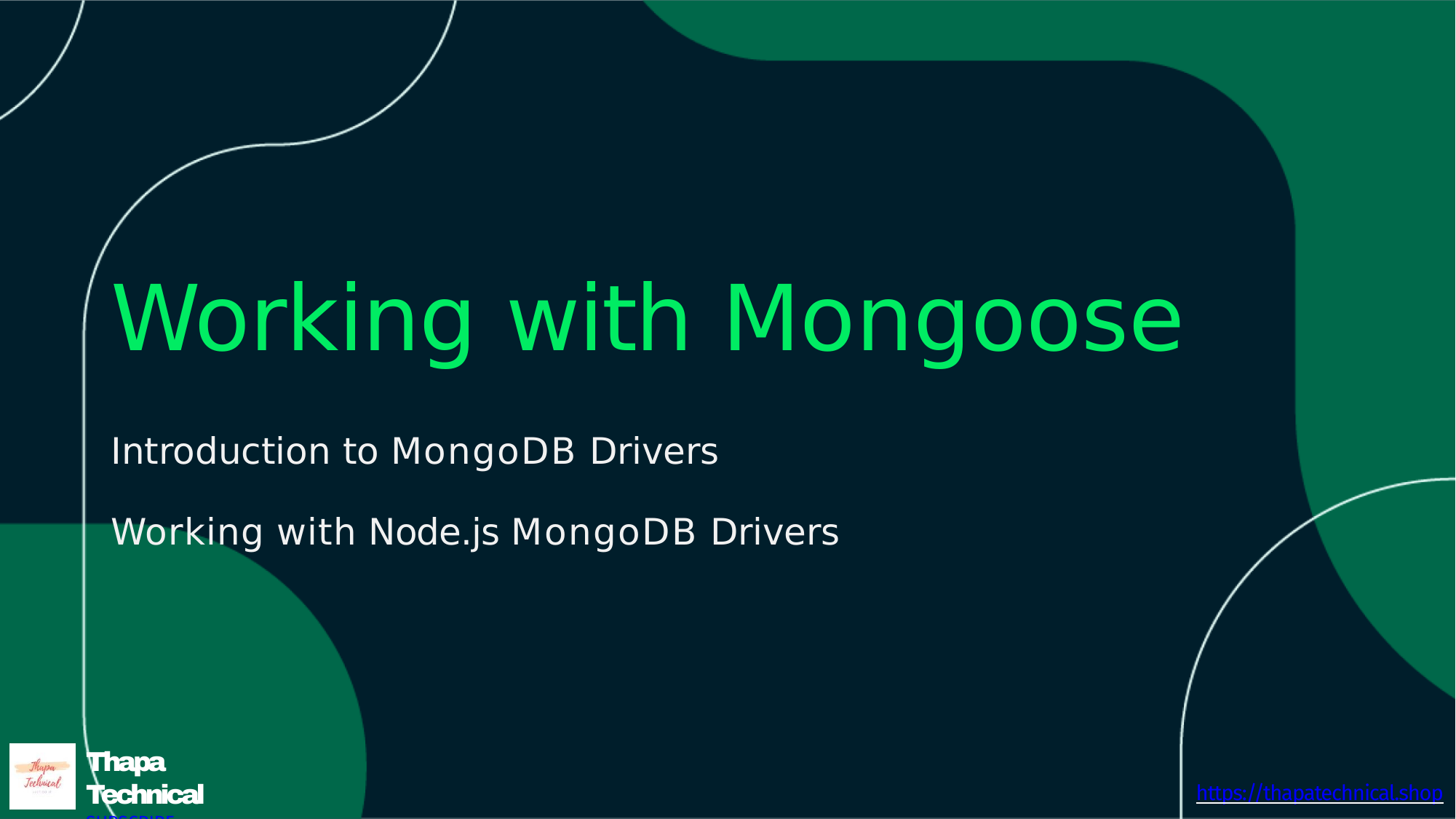

# Working with Mongoose
Introduction to MongoDB Drivers
Working with Node.js MongoDB Drivers
Thapa Technical
SUBSCRIBE
https://thapatechnical.shop